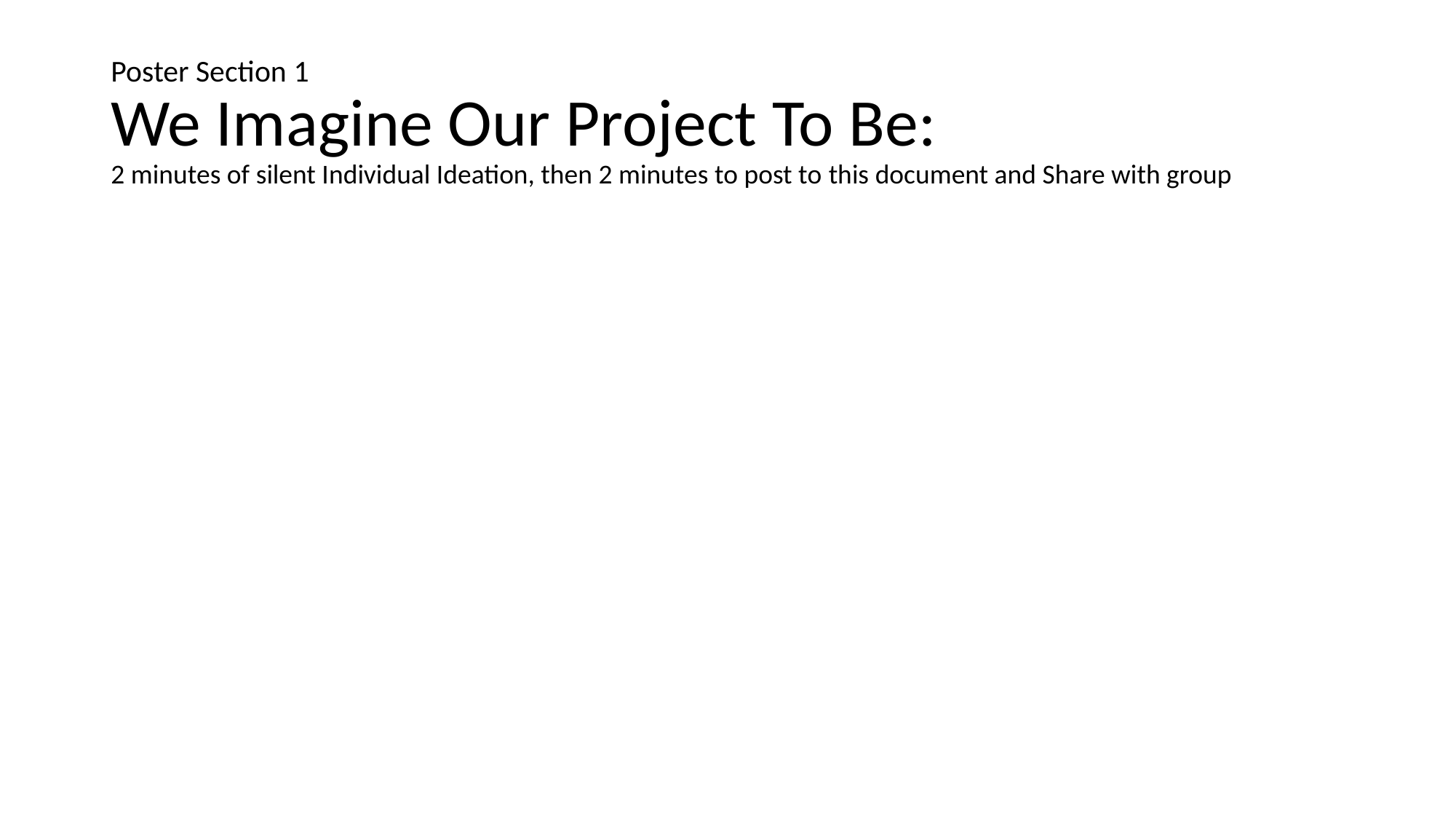

# Poster Section 1 We Imagine Our Project To Be: 2 minutes of silent Individual Ideation, then 2 minutes to post to this document and Share with group